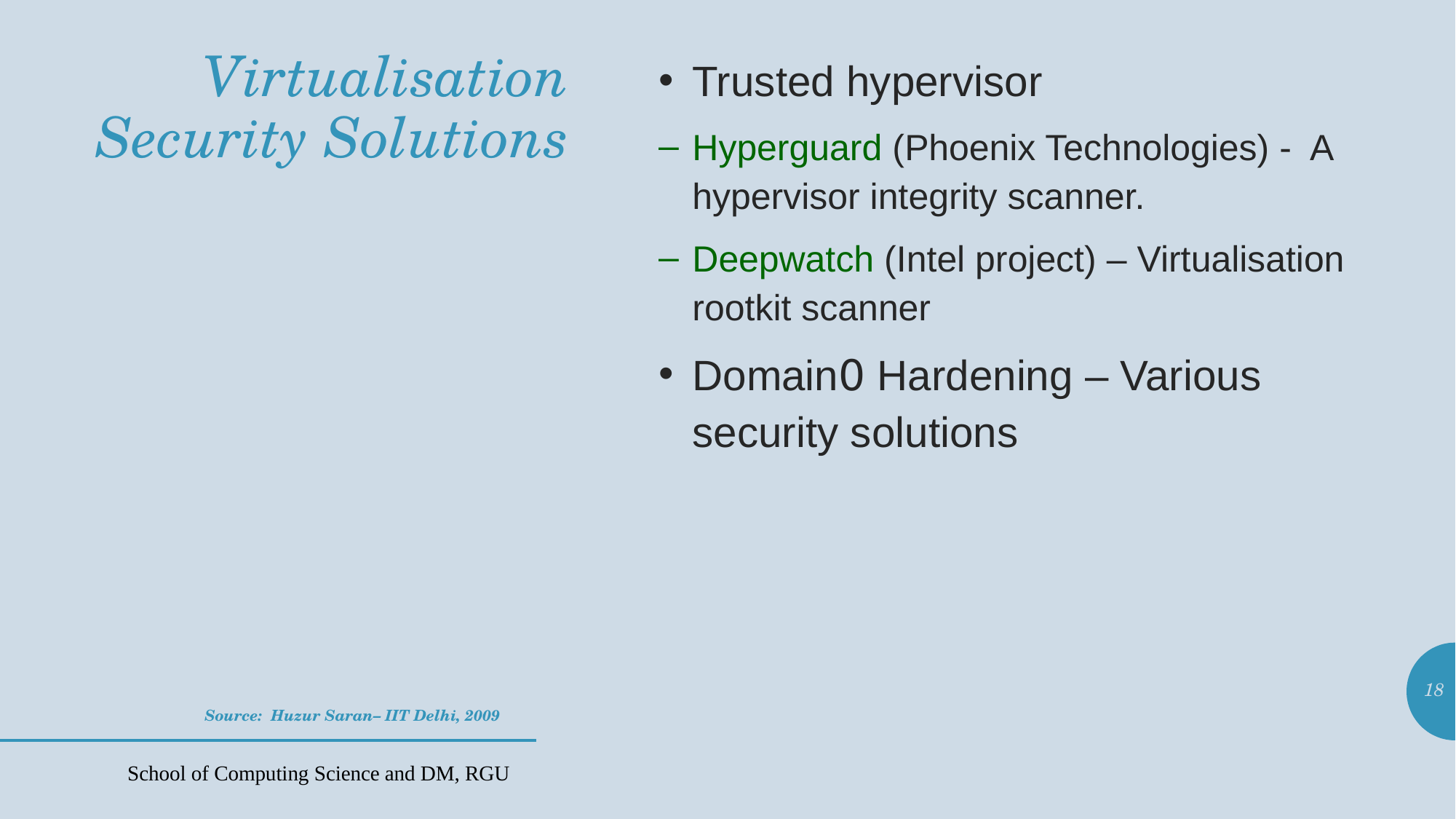

Trusted hypervisor
Hyperguard (Phoenix Technologies) -  A hypervisor integrity scanner.
Deepwatch (Intel project) – Virtualisation rootkit scanner
Domain0 Hardening – Various security solutions
# Virtualisation Security Solutions
18
Source:  Huzur Saran– IIT Delhi, 2009
School of Computing Science and DM, RGU